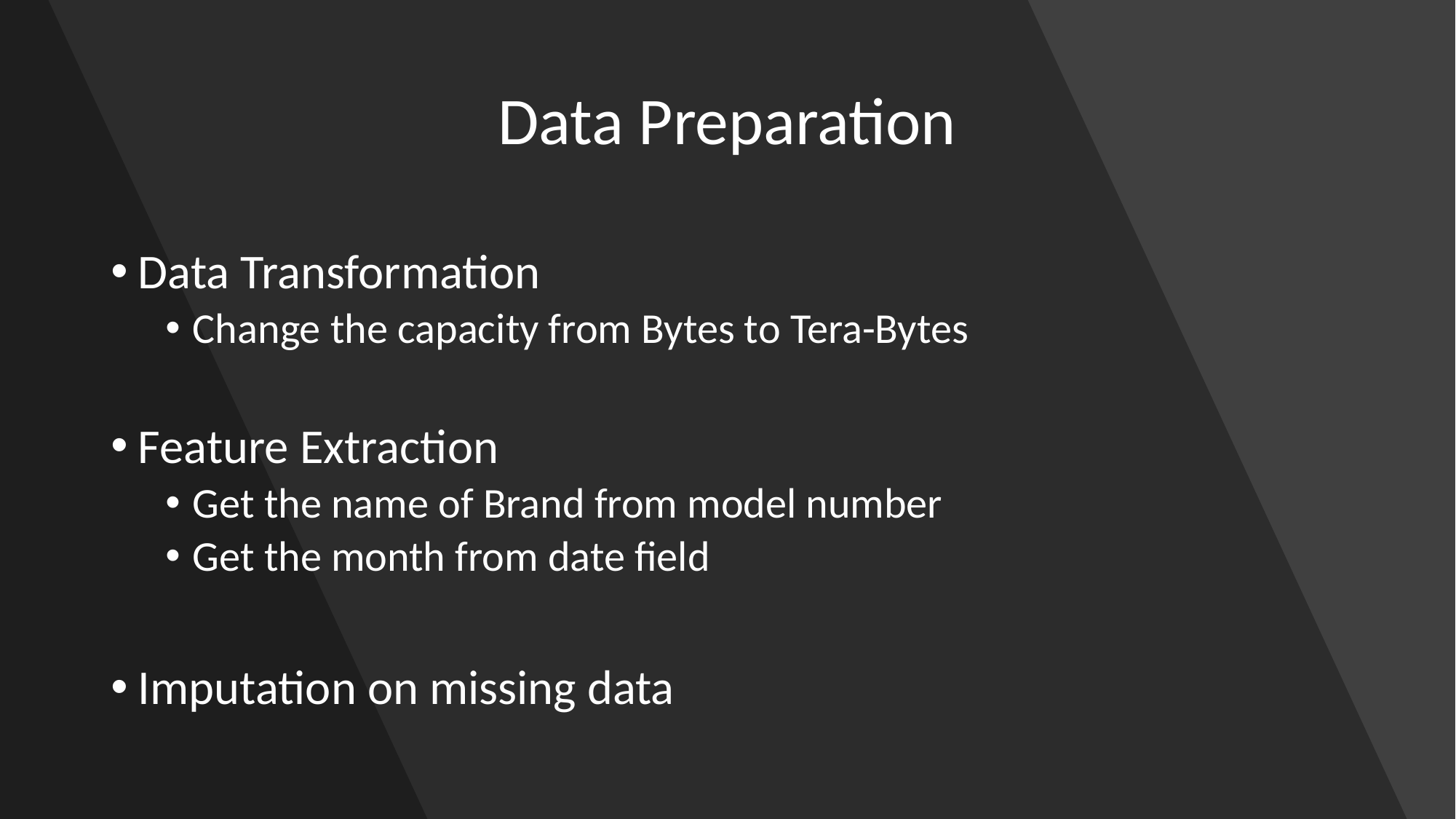

# Data Preparation
Data Transformation
Change the capacity from Bytes to Tera-Bytes

Feature Extraction
Get the name of Brand from model number
Get the month from date field

Imputation on missing data